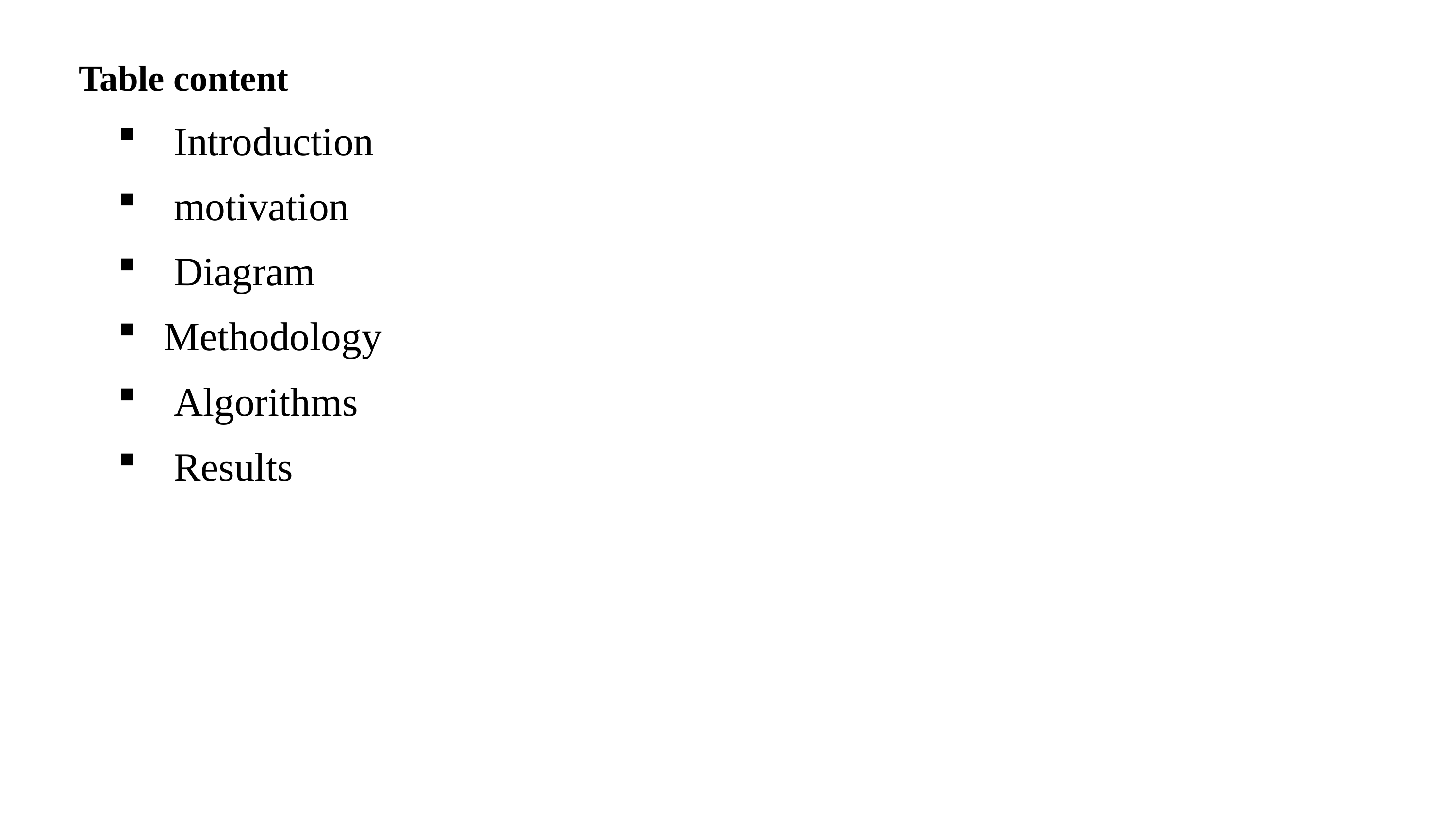

Table content
 Introduction
 motivation
 Diagram
Methodology
 Algorithms
 Results